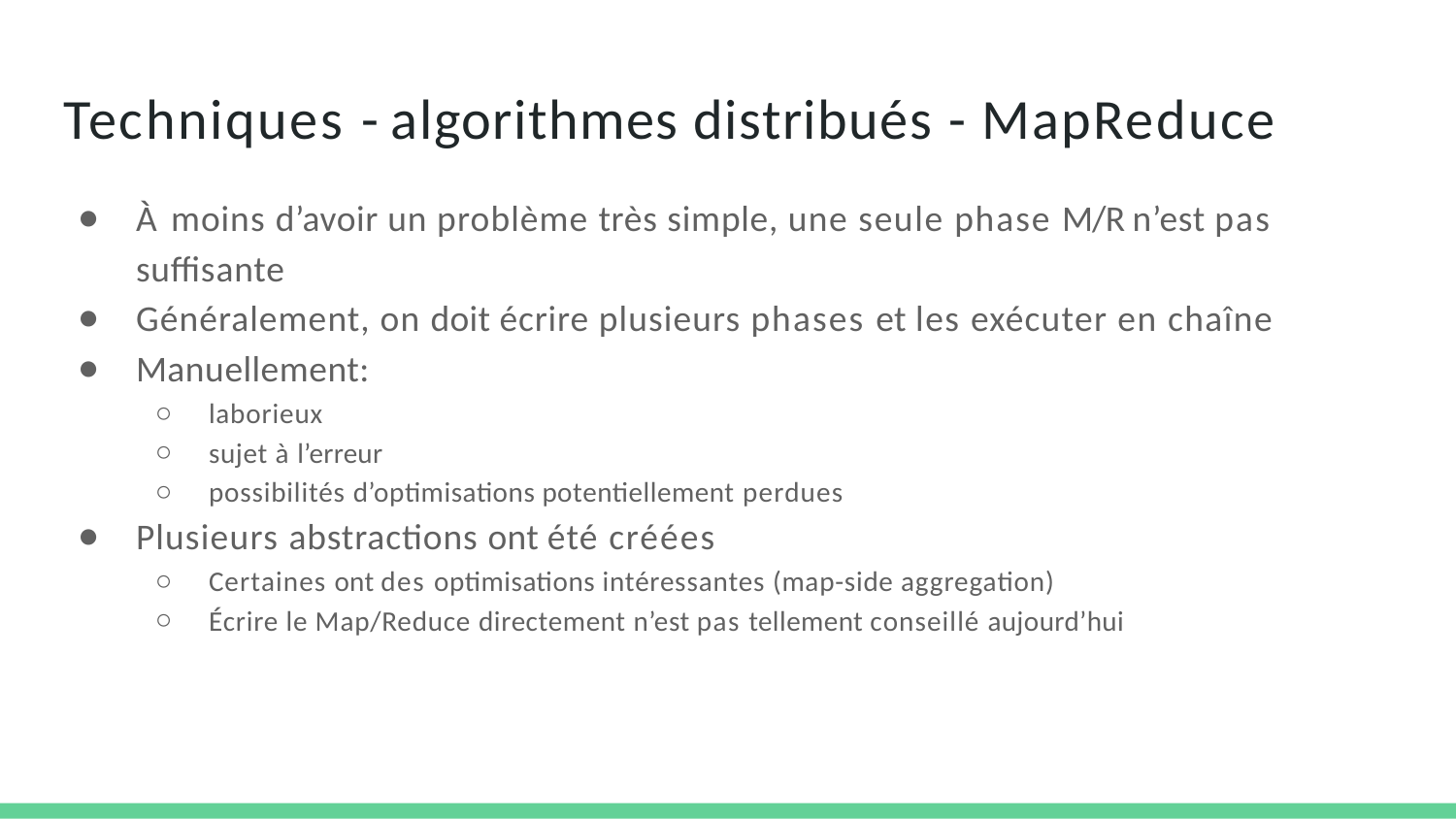

# Techniques - algorithmes distribués - MapReduce
À moins d’avoir un problème très simple, une seule phase M/R n’est pas  suffisante
Généralement, on doit écrire plusieurs phases et les exécuter en chaîne
Manuellement:
laborieux
sujet à l’erreur
possibilités d’optimisations potentiellement perdues
Plusieurs abstractions ont été créées
Certaines ont des optimisations intéressantes (map-side aggregation)
Écrire le Map/Reduce directement n’est pas tellement conseillé aujourd’hui